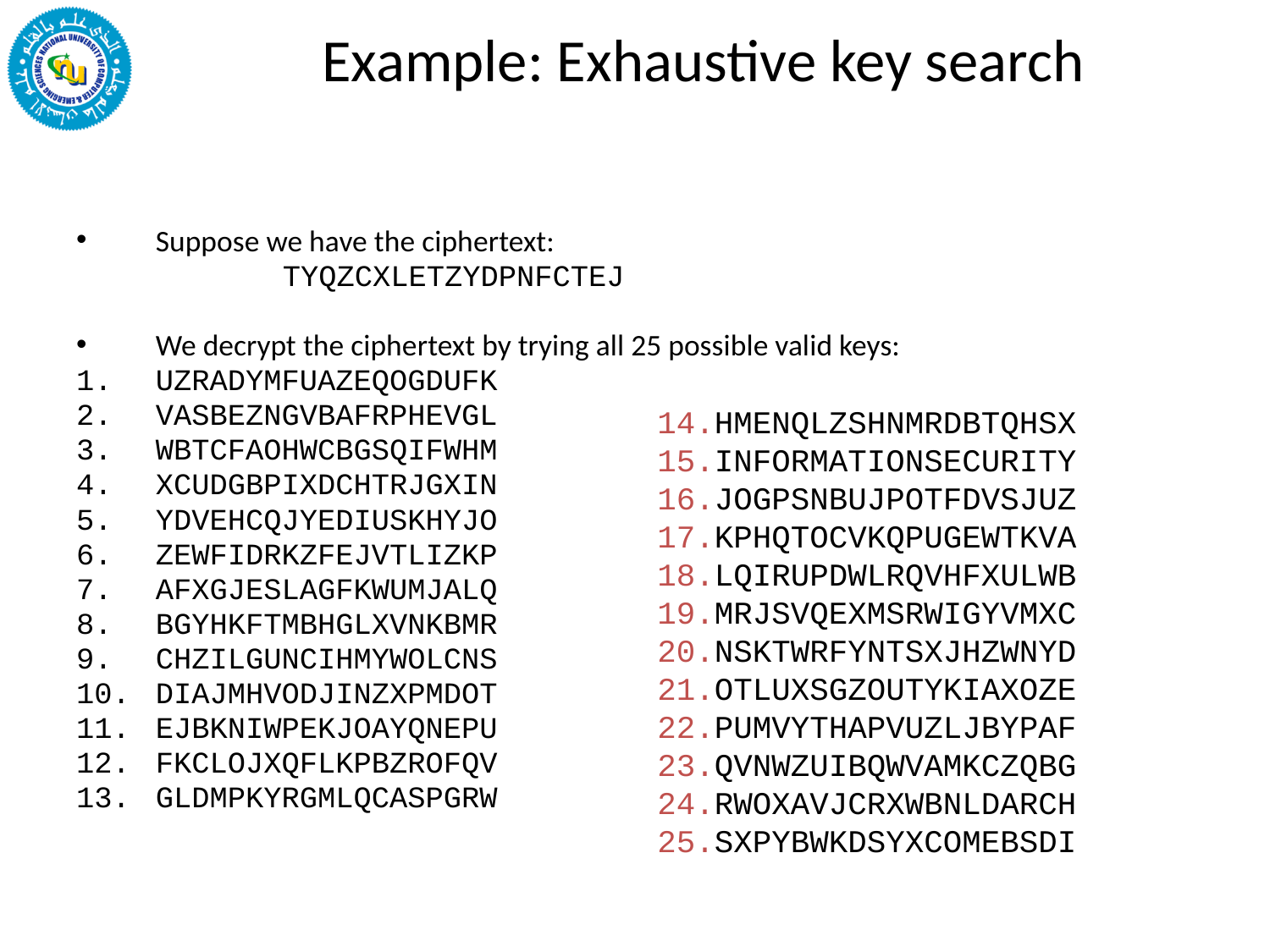

# Example: Exhaustive key search
Suppose we have the ciphertext:
		TYQZCXLETZYDPNFCTEJ

We decrypt the ciphertext by trying all 25 possible valid keys:
UZRADYMFUAZEQOGDUFK
VASBEZNGVBAFRPHEVGL
WBTCFAOHWCBGSQIFWHM
XCUDGBPIXDCHTRJGXIN
YDVEHCQJYEDIUSKHYJO
ZEWFIDRKZFEJVTLIZKP
AFXGJESLAGFKWUMJALQ
BGYHKFTMBHGLXVNKBMR
CHZILGUNCIHMYWOLCNS
DIAJMHVODJINZXPMDOT
EJBKNIWPEKJOAYQNEPU
FKCLOJXQFLKPBZROFQV
GLDMPKYRGMLQCASPGRW
HMENQLZSHNMRDBTQHSX
INFORMATIONSECURITY
JOGPSNBUJPOTFDVSJUZ
KPHQTOCVKQPUGEWTKVA
LQIRUPDWLRQVHFXULWB
MRJSVQEXMSRWIGYVMXC
NSKTWRFYNTSXJHZWNYD
OTLUXSGZOUTYKIAXOZE
PUMVYTHAPVUZLJBYPAF
QVNWZUIBQWVAMKCZQBG
RWOXAVJCRXWBNLDARCH
SXPYBWKDSYXCOMEBSDI